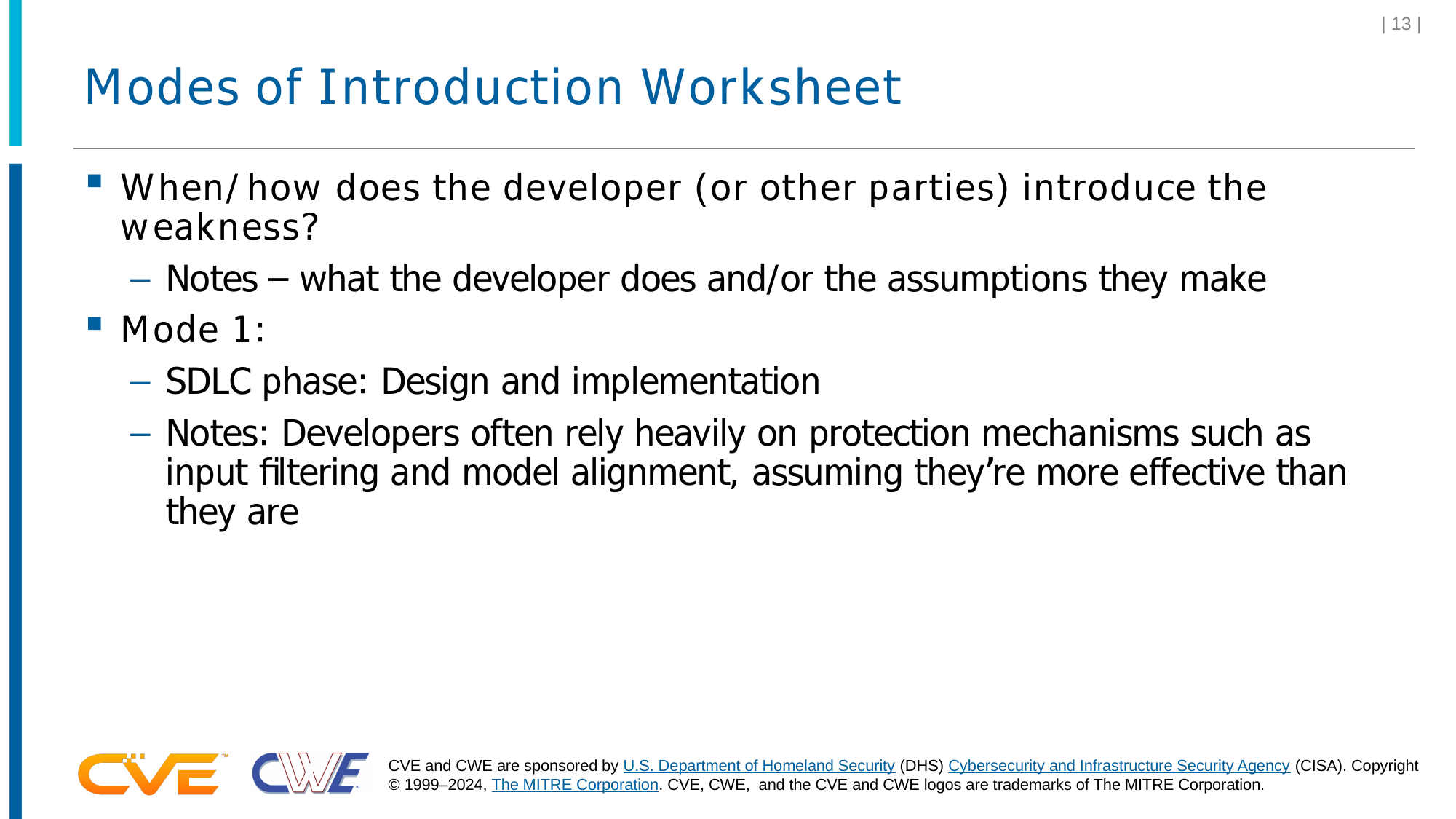

| 13 |
# Modes of Introduction Worksheet
When/how does the developer (or other parties) introduce the weakness?
Notes – what the developer does and/or the assumptions they make
Mode 1:
SDLC phase: Design and implementation
Notes: Developers often rely heavily on protection mechanisms such as input filtering and model alignment, assuming they’re more effective than they are